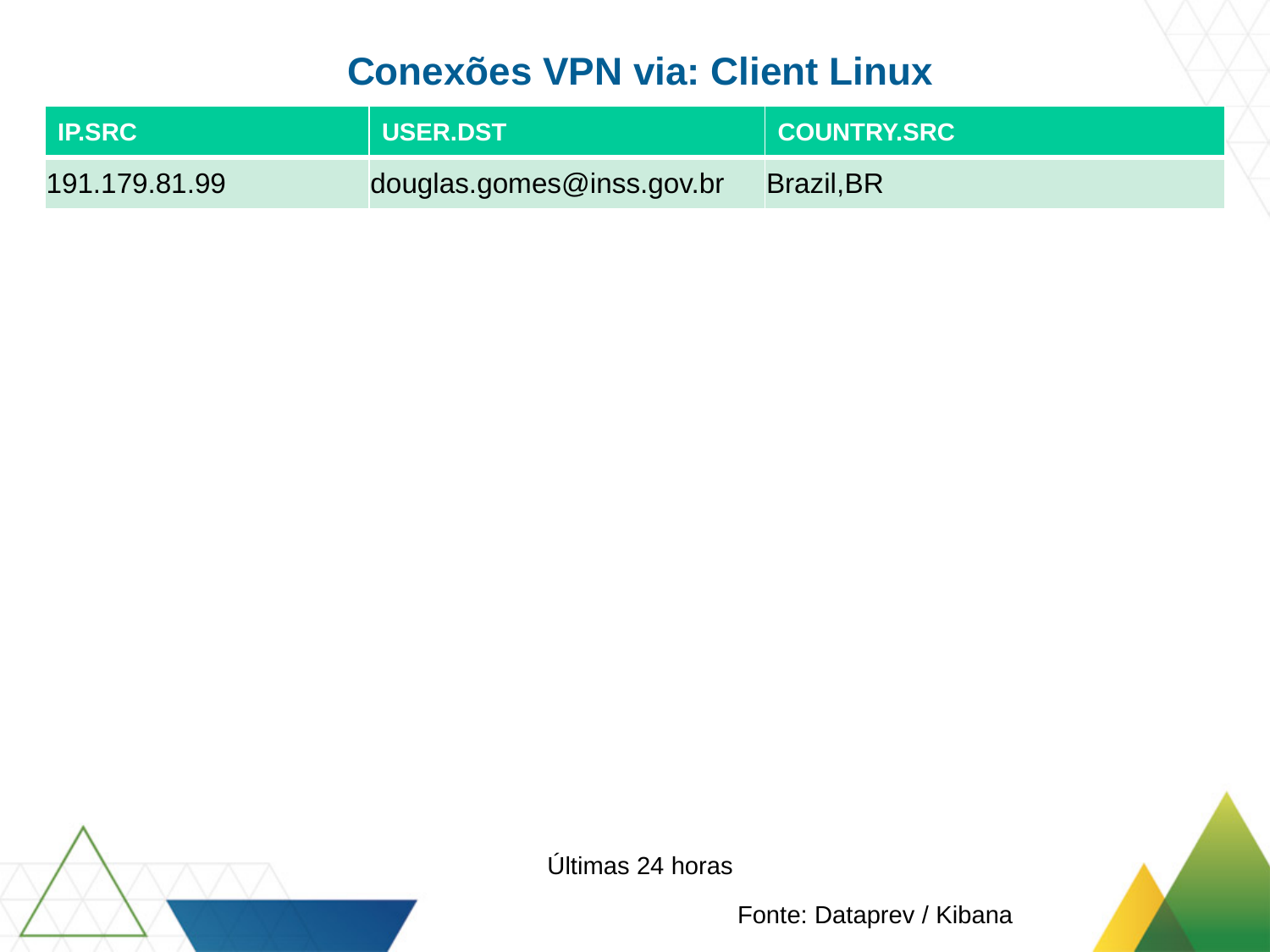

Conexões VPN via: Client Linux
| IP.SRC | USER.DST | COUNTRY.SRC |
| --- | --- | --- |
| 191.179.81.99 | douglas.gomes@inss.gov.br | Brazil,BR |

Últimas 24 horas
Fonte: Dataprev / Kibana